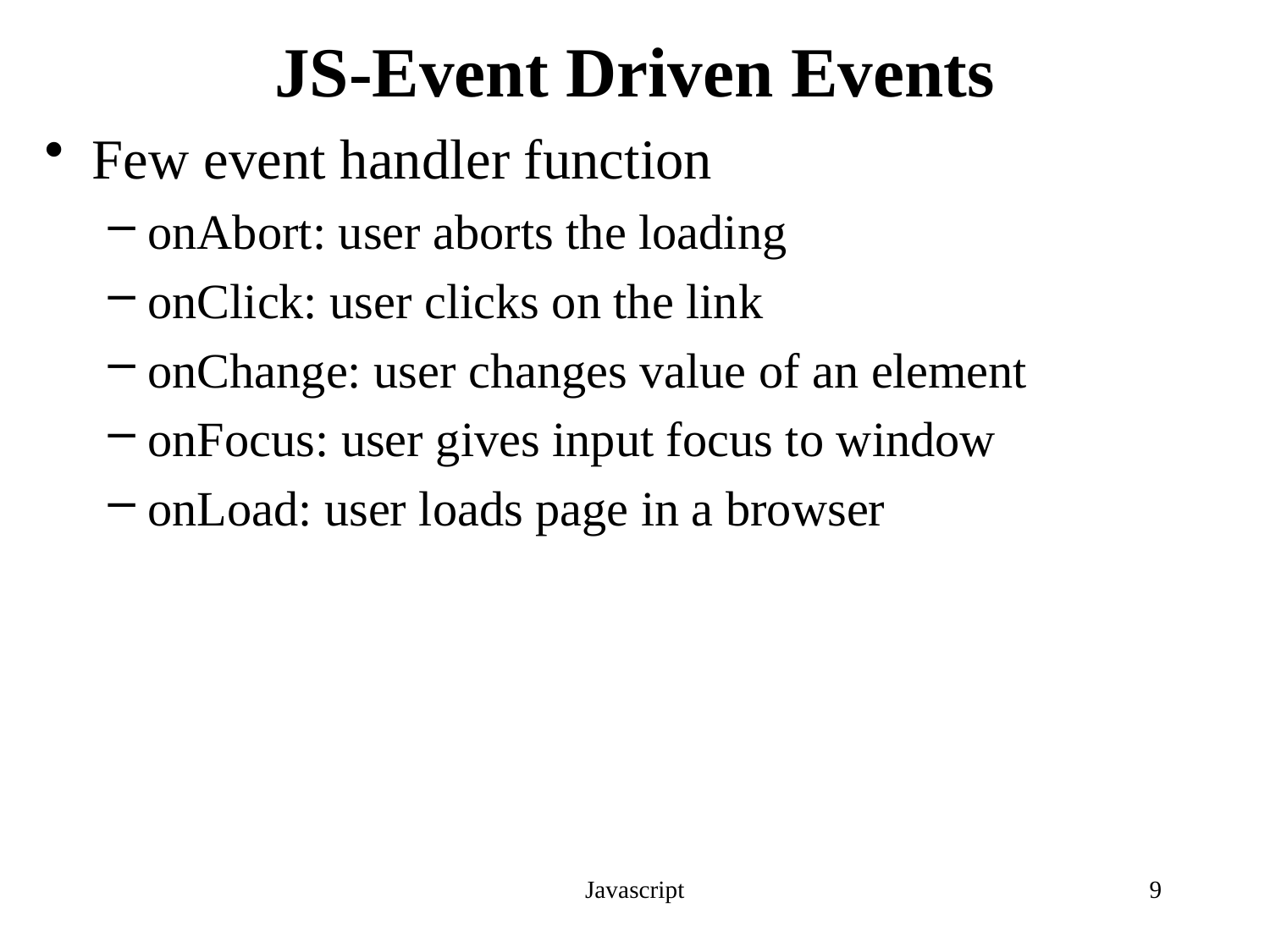

# JS-Event Driven Events
Few event handler function
onAbort: user aborts the loading
onClick: user clicks on the link
onChange: user changes value of an element
onFocus: user gives input focus to window
onLoad: user loads page in a browser
Javascript
9